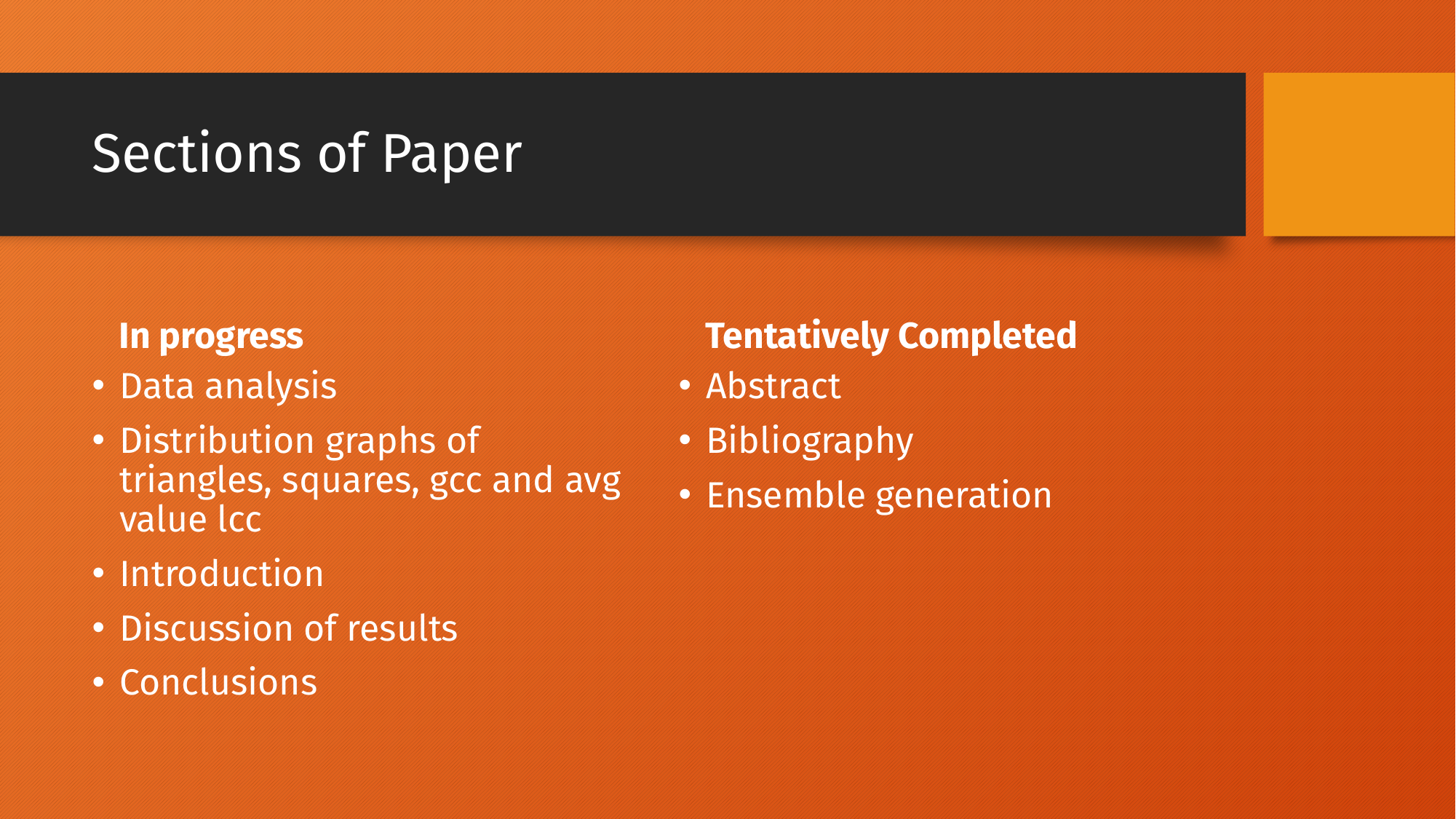

# Sections of Paper
In progress
Tentatively Completed
Data analysis
Distribution graphs of triangles, squares, gcc and avg value lcc
Introduction
Discussion of results
Conclusions
Abstract
Bibliography
Ensemble generation